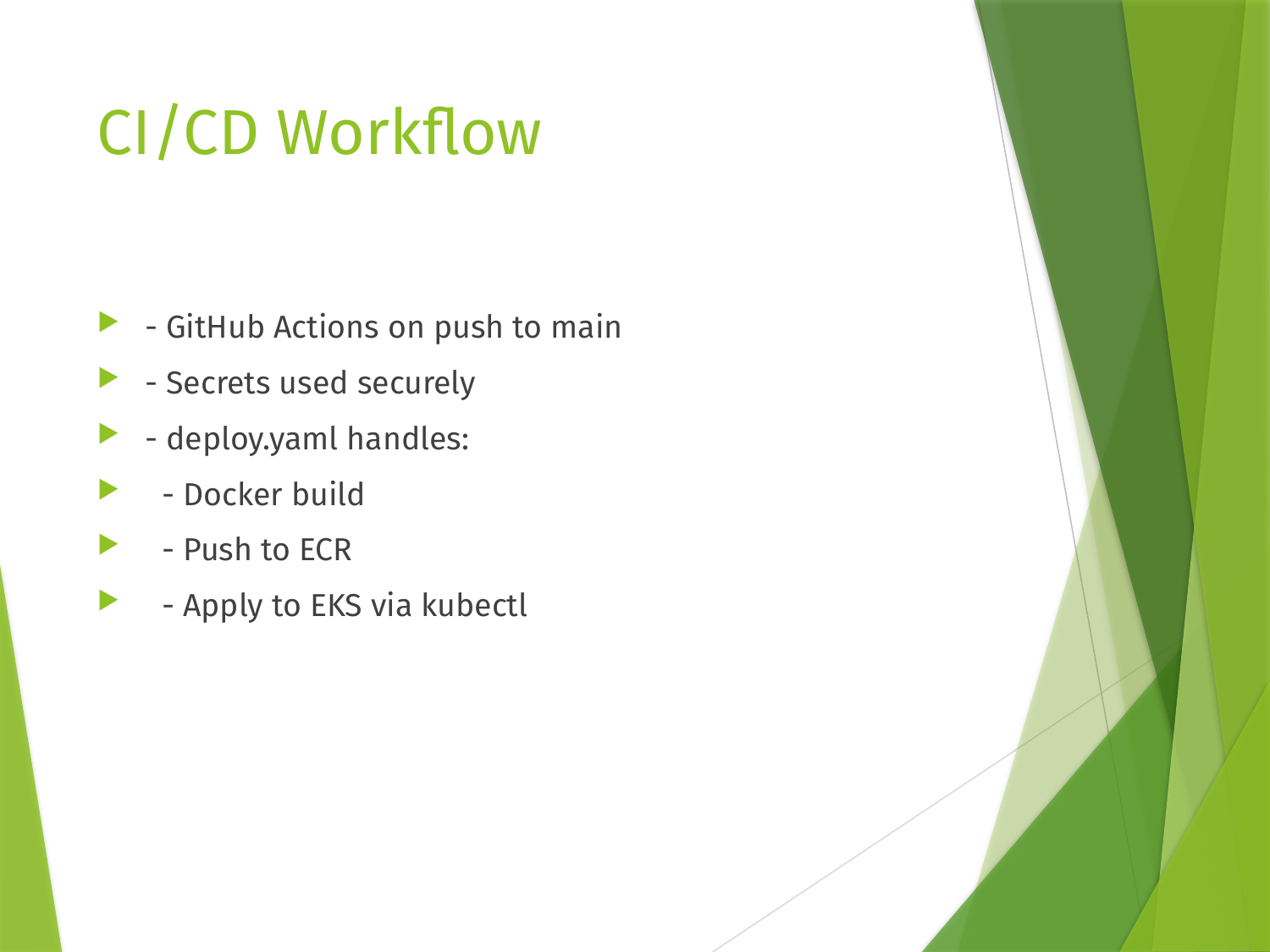

# CI/CD Workflow
- GitHub Actions on push to main
- Secrets used securely
- deploy.yaml handles:
  - Docker build
  - Push to ECR
  - Apply to EKS via kubectl